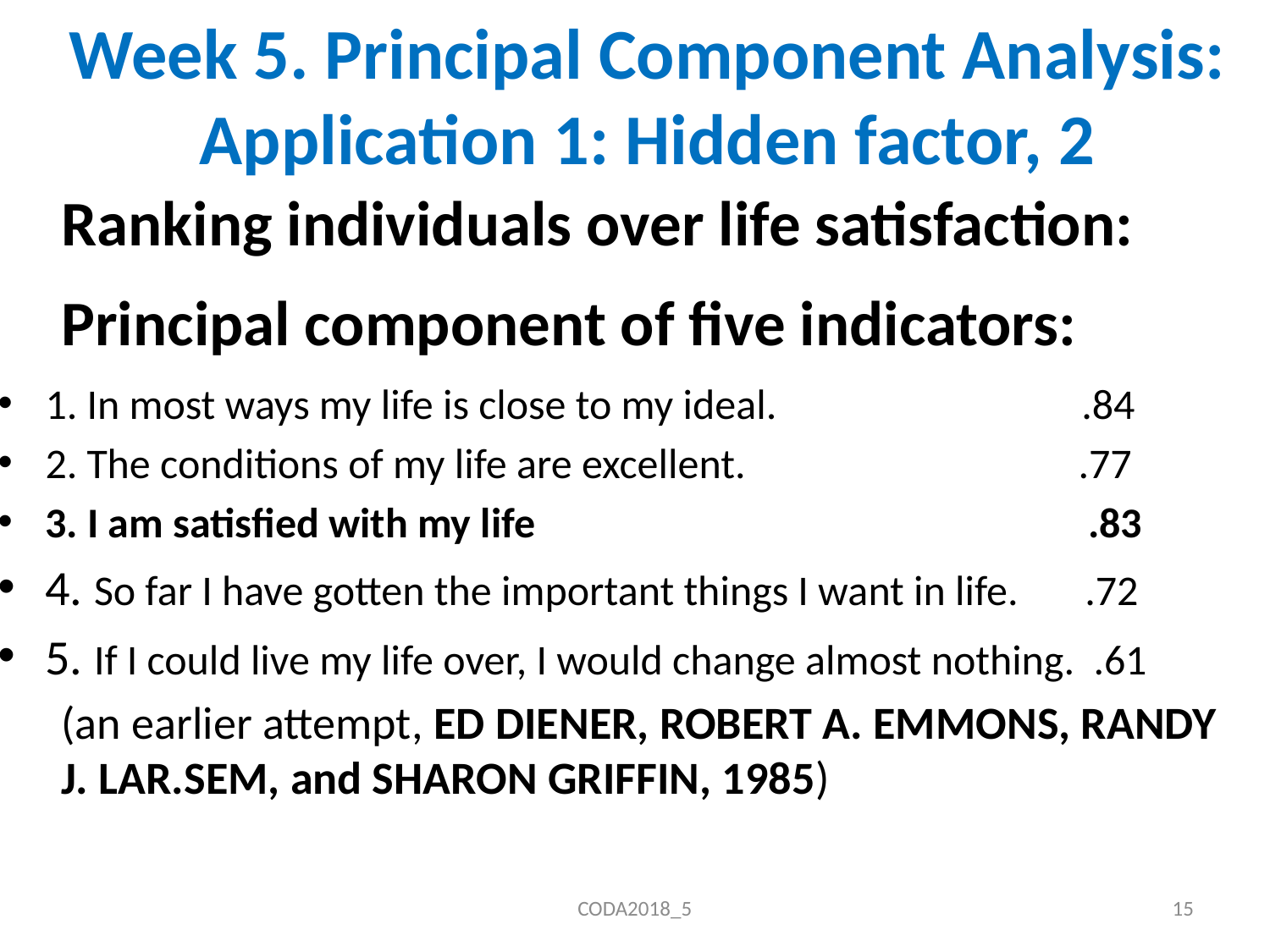

# Week 5. Principal Component Analysis: Application 1: Hidden factor, 2
Ranking individuals over life satisfaction:
Principal component of five indicators:
1. In most ways my life is close to my ideal.                                .84
2. The conditions of my life are excellent.                                   .77
3. I am satisfied with my life                                                          .83
4. So far I have gotten the important things I want in life.       .72
5. If I could live my life over, I would change almost nothing.  .61
(an earlier attempt, ED DIENER, ROBERT A. EMMONS, RANDY J. LAR.SEM, and SHARON GRIFFIN, 1985)

CODA2018_5
15